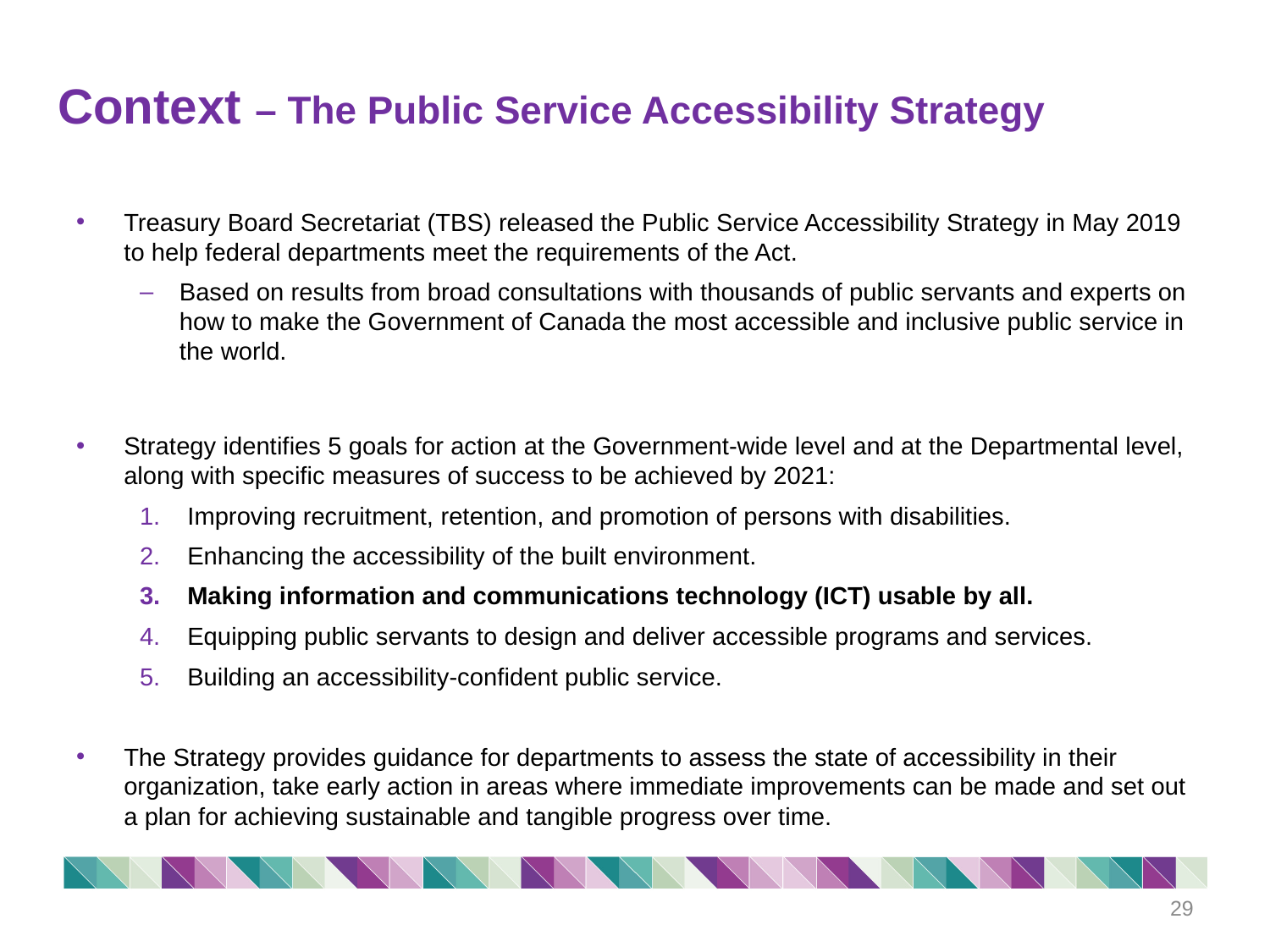

# Context – The Public Service Accessibility Strategy
Treasury Board Secretariat (TBS) released the Public Service Accessibility Strategy in May 2019 to help federal departments meet the requirements of the Act.
Based on results from broad consultations with thousands of public servants and experts on how to make the Government of Canada the most accessible and inclusive public service in the world.

Strategy identifies 5 goals for action at the Government-wide level and at the Departmental level, along with specific measures of success to be achieved by 2021:
Improving recruitment, retention, and promotion of persons with disabilities.
Enhancing the accessibility of the built environment.
Making information and communications technology (ICT) usable by all.
Equipping public servants to design and deliver accessible programs and services.
Building an accessibility-confident public service.

The Strategy provides guidance for departments to assess the state of accessibility in their organization, take early action in areas where immediate improvements can be made and set out a plan for achieving sustainable and tangible progress over time.
29